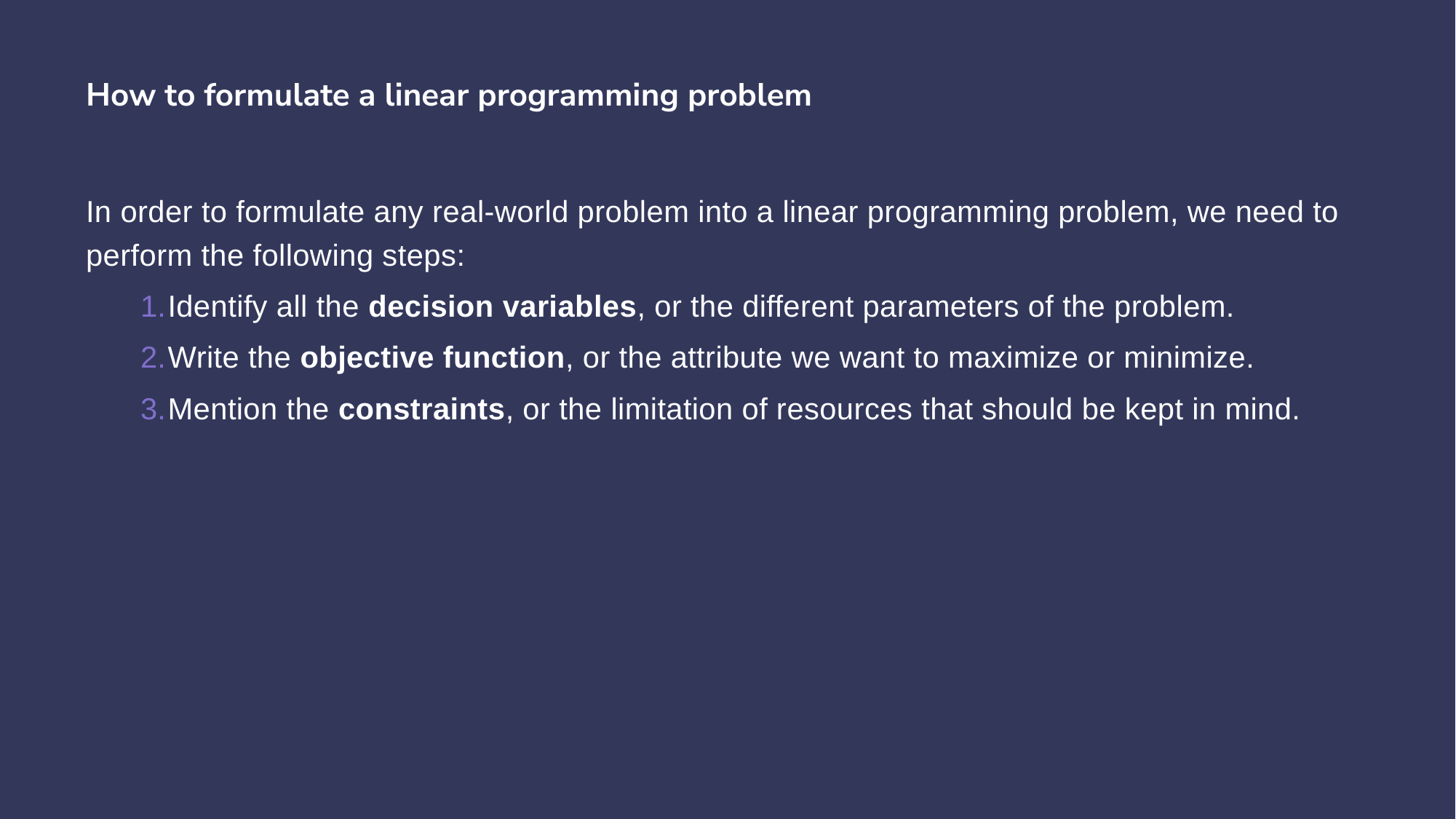

# How to formulate a linear programming problem
In order to formulate any real-world problem into a linear programming problem, we need to perform the following steps:
Identify all the decision variables, or the different parameters of the problem.
Write the objective function, or the attribute we want to maximize or minimize.
Mention the constraints, or the limitation of resources that should be kept in mind.